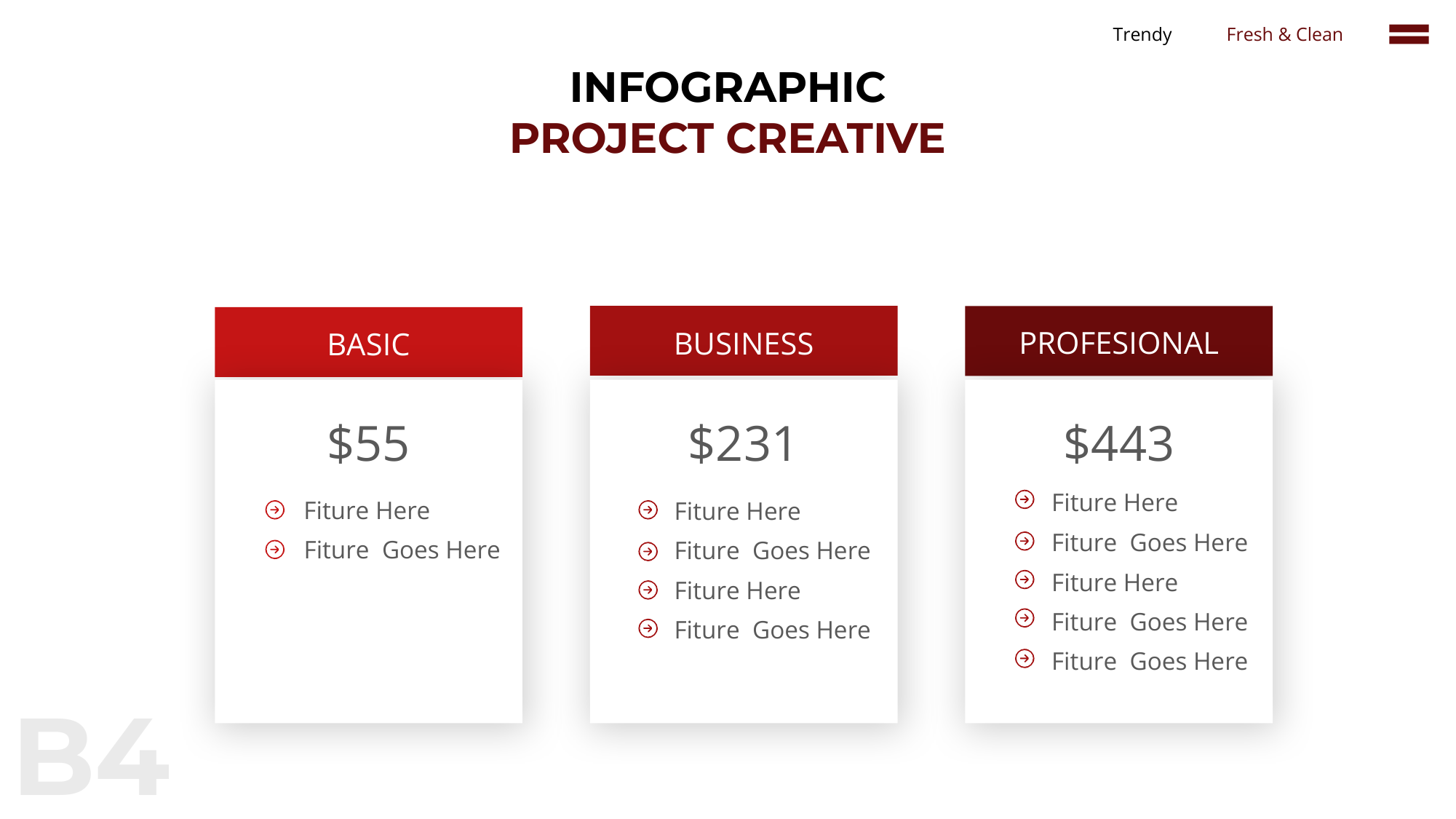

Trendy
Fresh & Clean

INFOGRAPHIC PROJECT CREATIVE

PROFESIONAL
BUSINESS
BASIC

$443
$55
$231
Fiture Here
Fiture Here

Fiture Here

Fiture  Goes Here
Fiture  Goes Here
Fiture  Goes Here

Fiture Here
Fiture Here

Fiture  Goes Here

Fiture  Goes Here

Fiture  Goes Here

B4